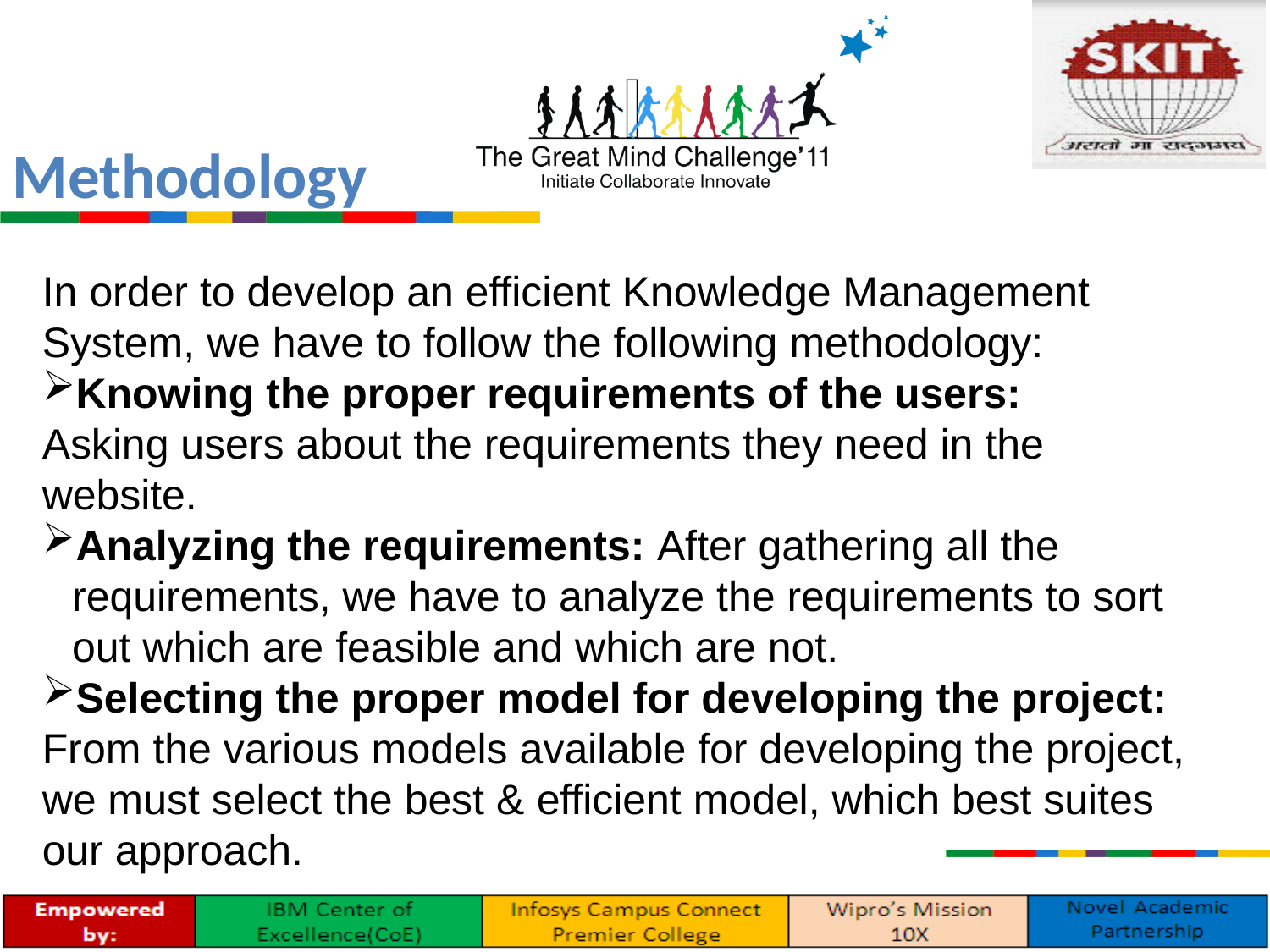

Methodology
In order to develop an efficient Knowledge Management System, we have to follow the following methodology:
Knowing the proper requirements of the users:
Asking users about the requirements they need in the website.
Analyzing the requirements: After gathering all the requirements, we have to analyze the requirements to sort out which are feasible and which are not.
Selecting the proper model for developing the project:
From the various models available for developing the project, we must select the best & efficient model, which best suites our approach.